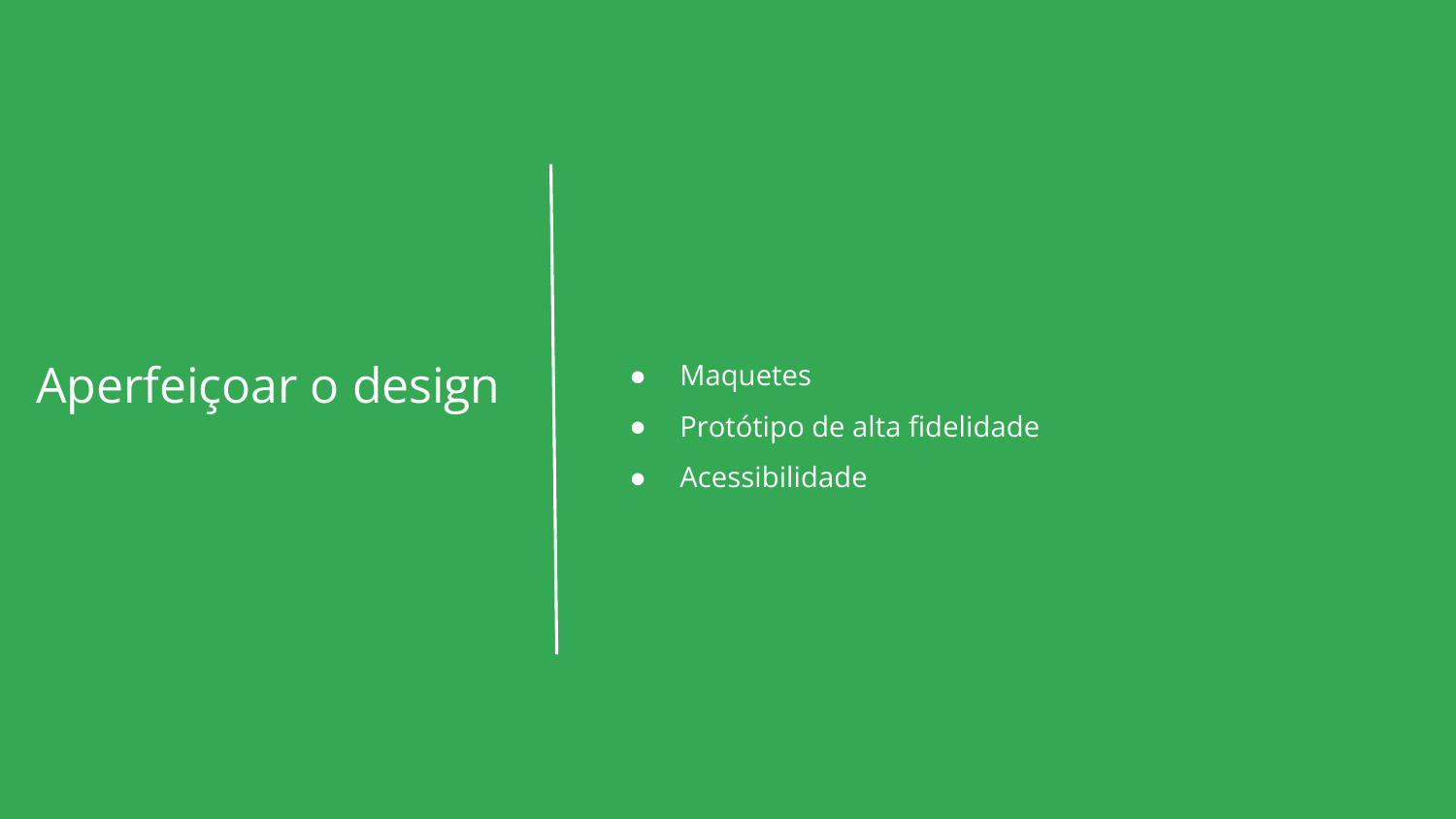

Maquetes
Protótipo de alta fidelidade
Acessibilidade
Aperfeiçoar o design